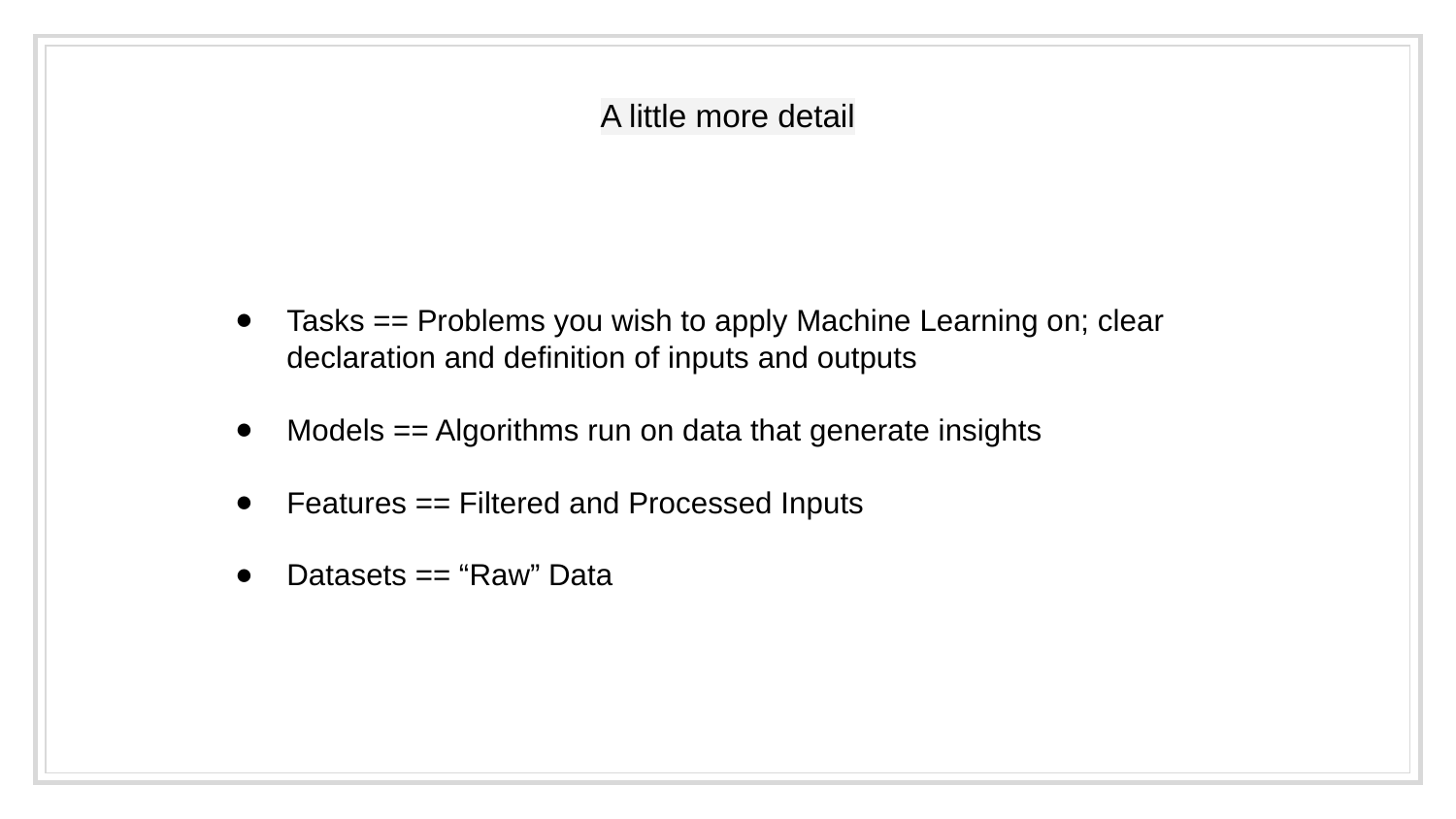

# A little more detail
Tasks == Problems you wish to apply Machine Learning on; clear declaration and definition of inputs and outputs
Models == Algorithms run on data that generate insights
Features == Filtered and Processed Inputs
Datasets == “Raw” Data